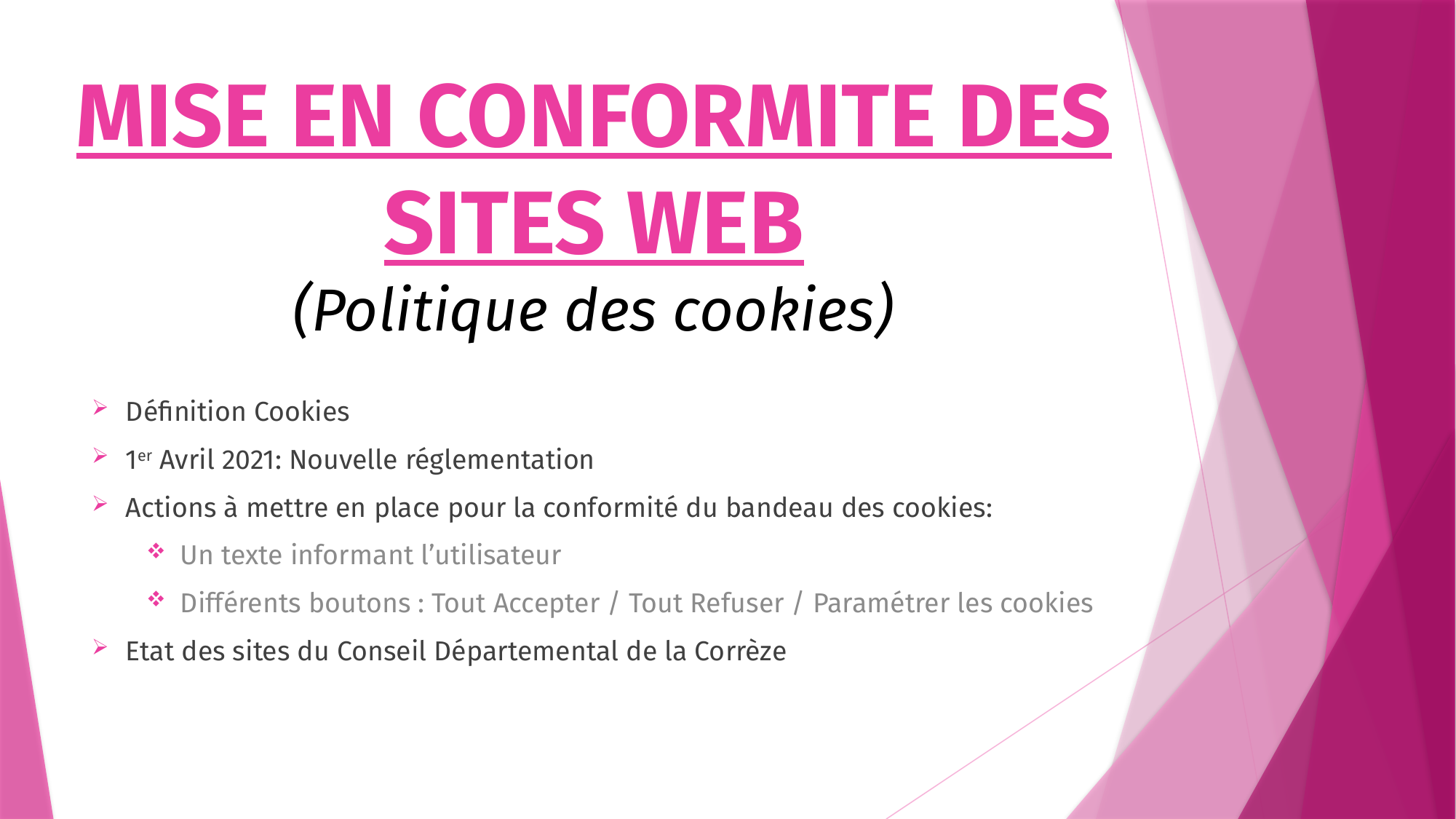

# MISE EN CONFORMITE DES SITES WEB (Politique des cookies)
Définition Cookies
1er Avril 2021: Nouvelle réglementation
Actions à mettre en place pour la conformité du bandeau des cookies:
Un texte informant l’utilisateur
Différents boutons : Tout Accepter / Tout Refuser / Paramétrer les cookies
Etat des sites du Conseil Départemental de la Corrèze